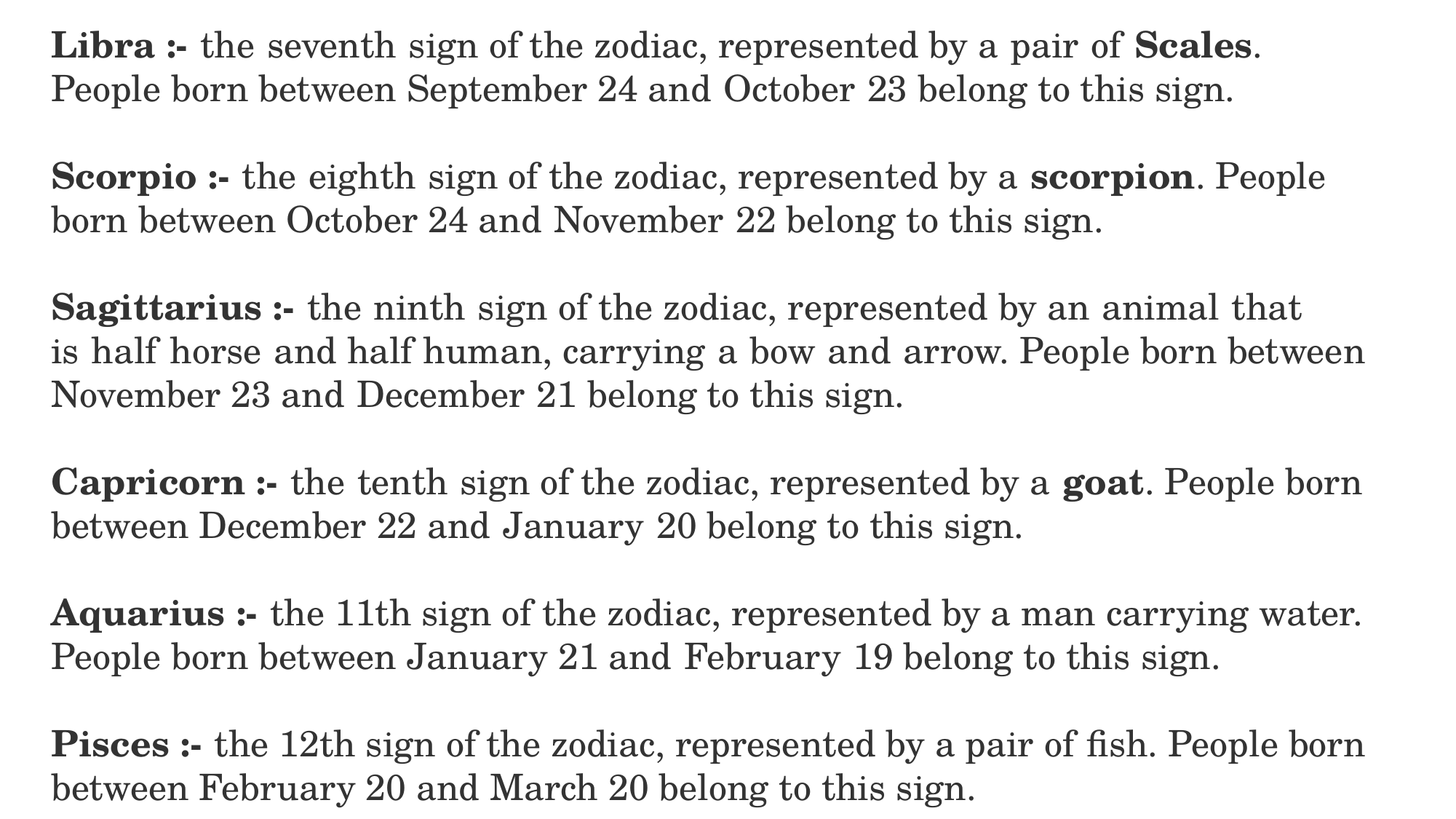

Libra :- the seventh sign of the zodiac, represented by a pair of Scales. People born between September 24 and October 23 belong to this sign.

Scorpio :- the eighth sign of the zodiac, represented by a scorpion. People born between October 24 and November 22 belong to this sign.

Sagittarius :- the ninth sign of the zodiac, represented by an animal that is half horse and half human, carrying a bow and arrow. People born between November 23 and December 21 belong to this sign.

Capricorn :- the tenth sign of the zodiac, represented by a goat. People born between December 22 and January 20 belong to this sign.

Aquarius :- the 11th sign of the zodiac, represented by a man carrying water. People born between January 21 and February 19 belong to this sign.

Pisces :- the 12th sign of the zodiac, represented by a pair of fish. People born between February 20 and March 20 belong to this sign.